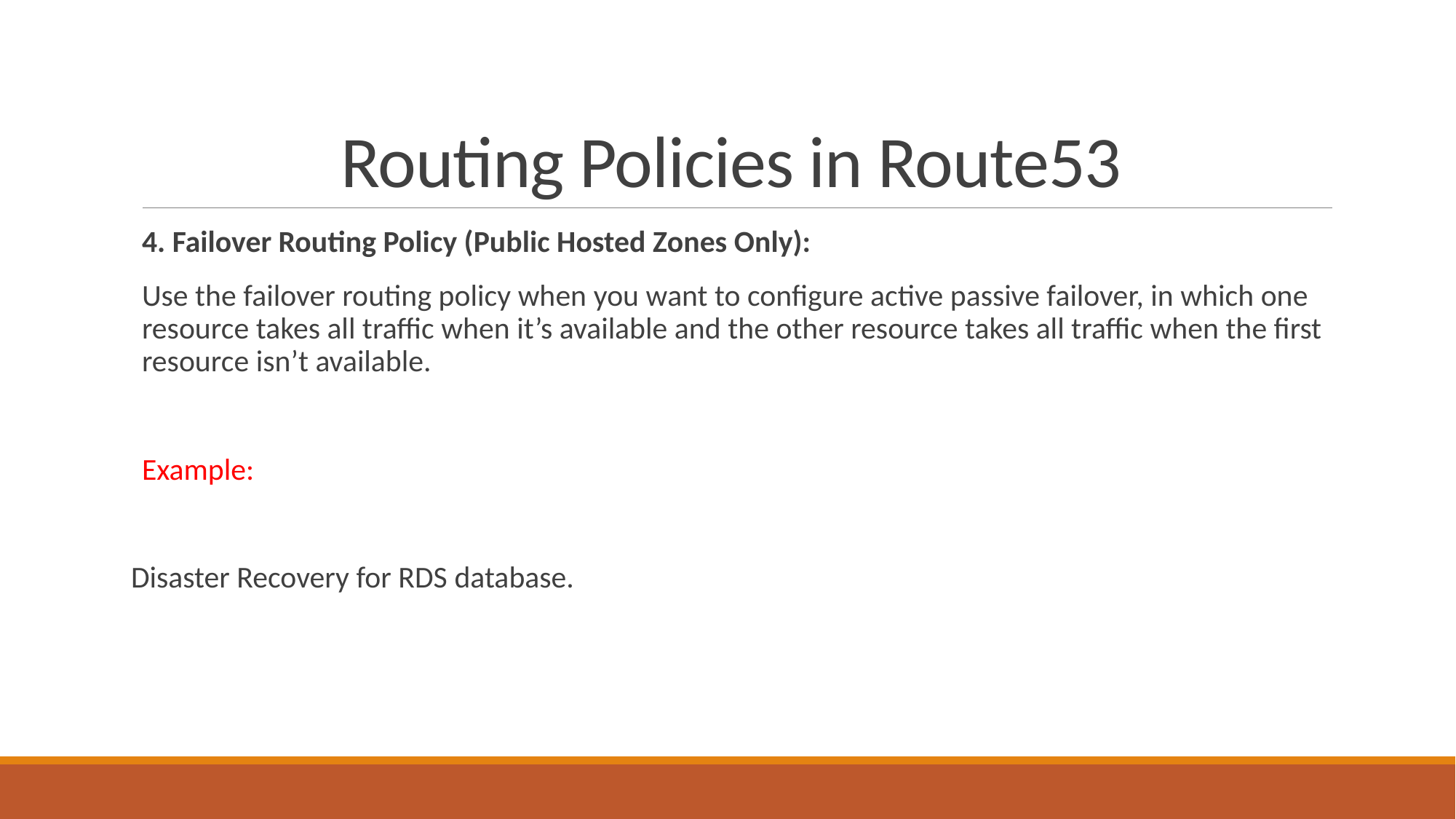

# Routing Policies in Route53
4. Failover Routing Policy (Public Hosted Zones Only):
Use the failover routing policy when you want to configure active passive failover, in which one resource takes all traffic when it’s available and the other resource takes all traffic when the first resource isn’t available.

Example:

Disaster Recovery for RDS database.